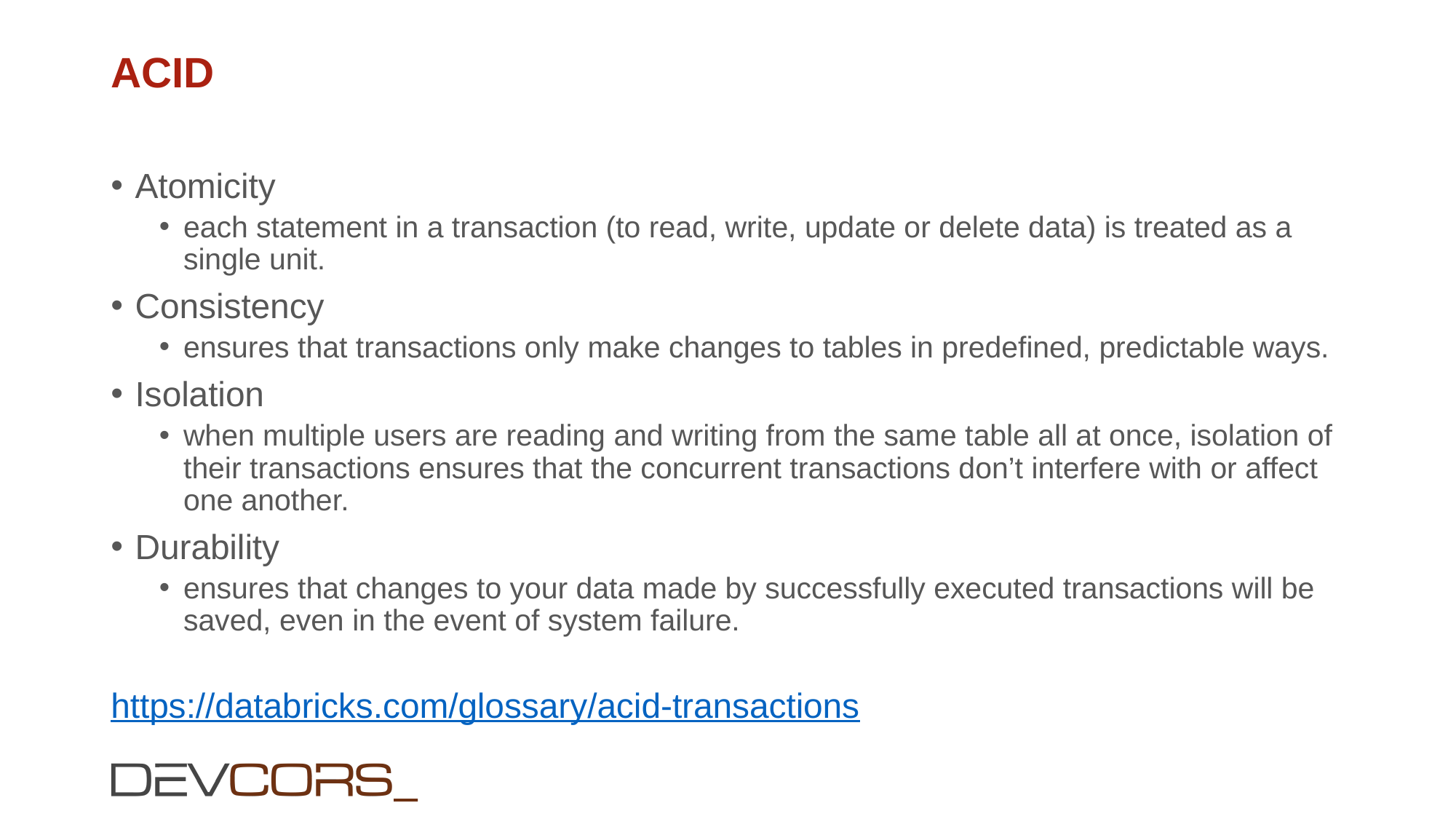

# ACID
Atomicity
each statement in a transaction (to read, write, update or delete data) is treated as a single unit.
Consistency
ensures that transactions only make changes to tables in predefined, predictable ways.
Isolation
when multiple users are reading and writing from the same table all at once, isolation of their transactions ensures that the concurrent transactions don’t interfere with or affect one another.
Durability
ensures that changes to your data made by successfully executed transactions will be saved, even in the event of system failure.

https://databricks.com/glossary/acid-transactions